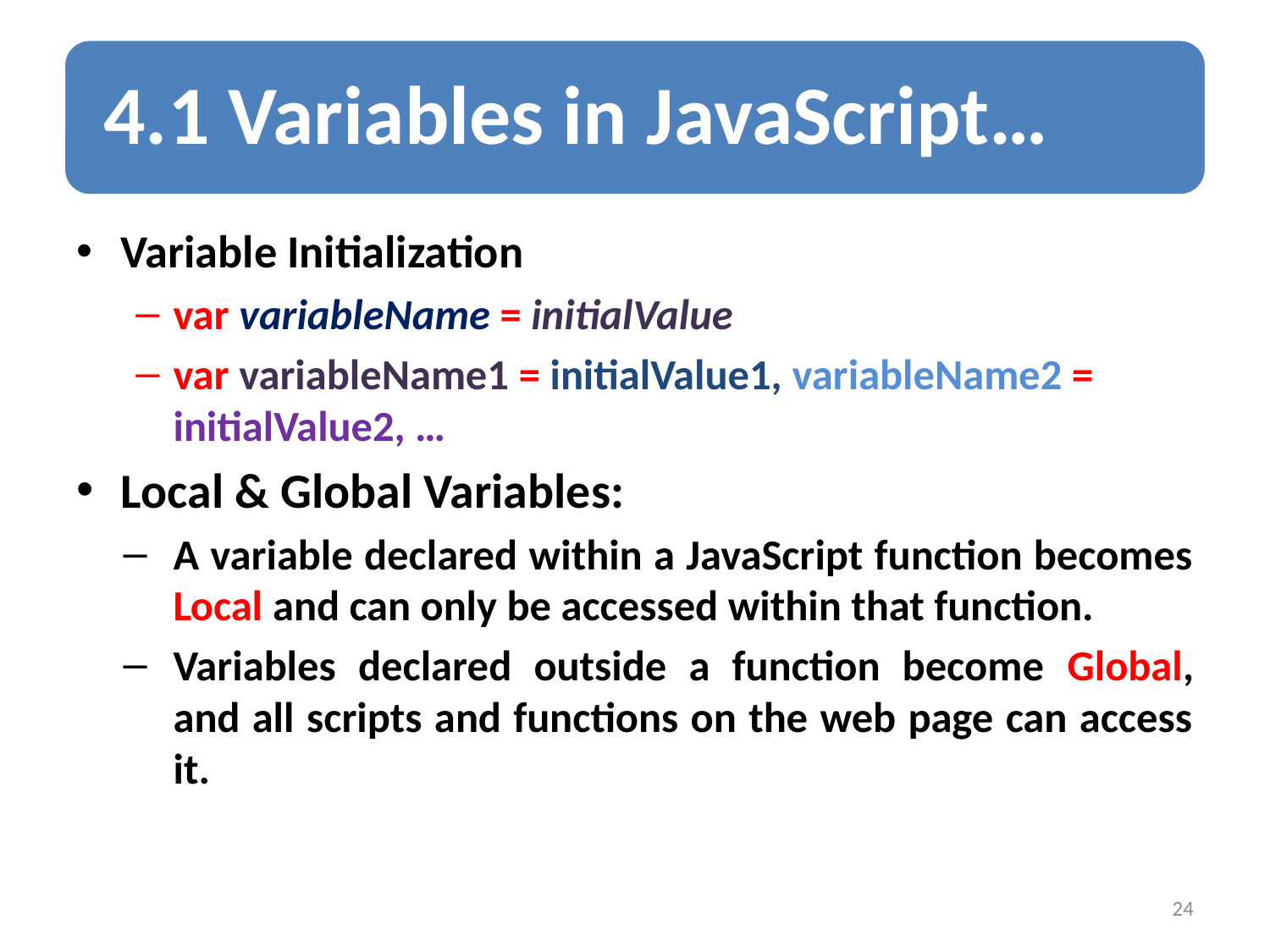

4.1 Variables in JavaScript…
Variable Initialization
var variableName = initialValue
var variableName1 = initialValue1, variableName2 = initialValue2, …
Local & Global Variables:
A variable declared within a JavaScript function becomes Local and can only be accessed within that function.
Variables declared outside a function become Global, and all scripts and functions on the web page can access it.
24